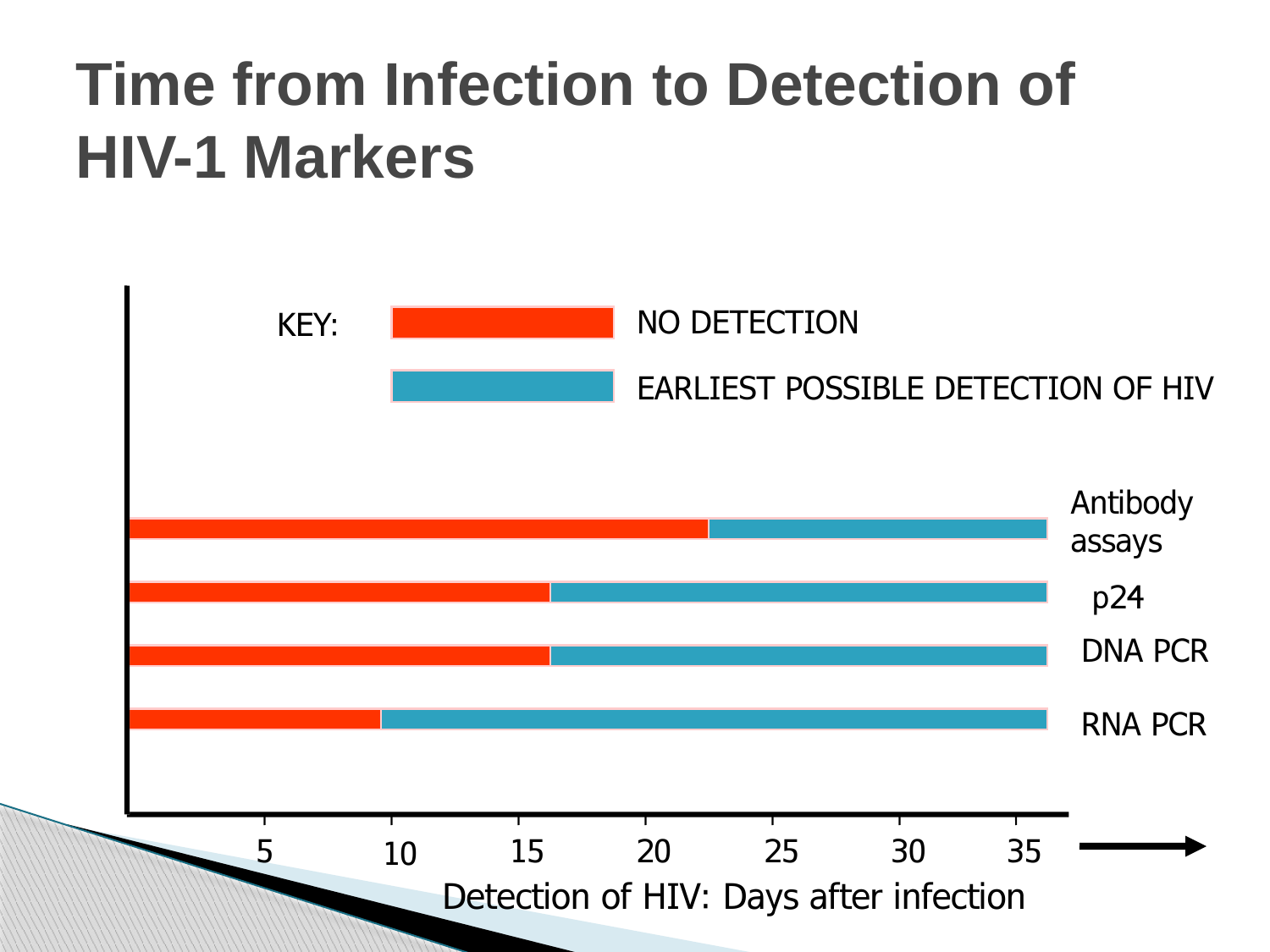

# Time from Infection to Detection of HIV-1 Markers

NO DETECTION
KEY:

EARLIEST POSSIBLE DETECTION OF HIV

Antibody assays

p24

DNA PCR

RNA PCR

5
15
20
25
30
35
10

Detection of HIV: Days after infection